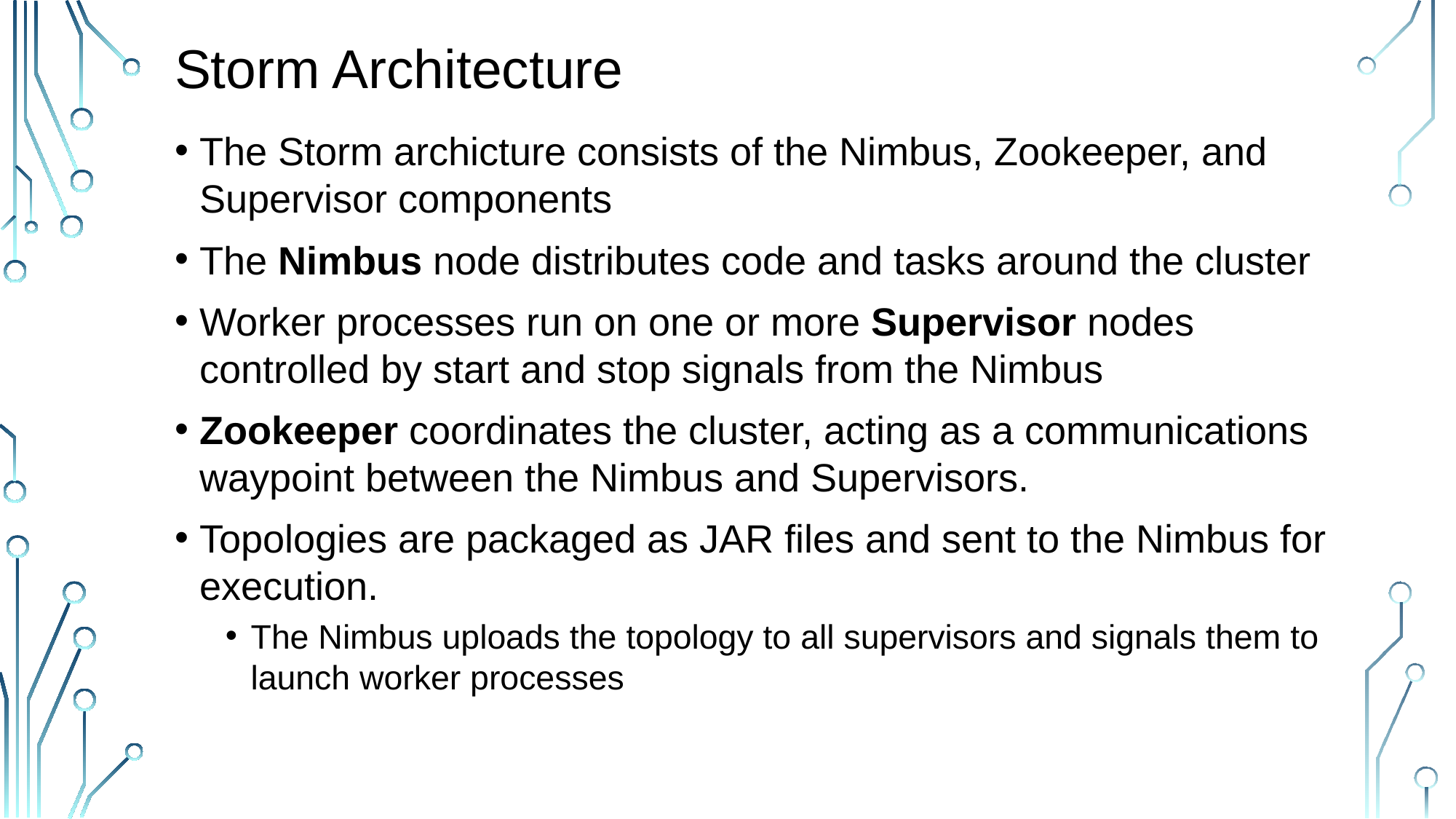

# Storm Architecture
The Storm archicture consists of the Nimbus, Zookeeper, and Supervisor components
The Nimbus node distributes code and tasks around the cluster
Worker processes run on one or more Supervisor nodes controlled by start and stop signals from the Nimbus
Zookeeper coordinates the cluster, acting as a communications waypoint between the Nimbus and Supervisors.
Topologies are packaged as JAR files and sent to the Nimbus for execution.
The Nimbus uploads the topology to all supervisors and signals them to launch worker processes